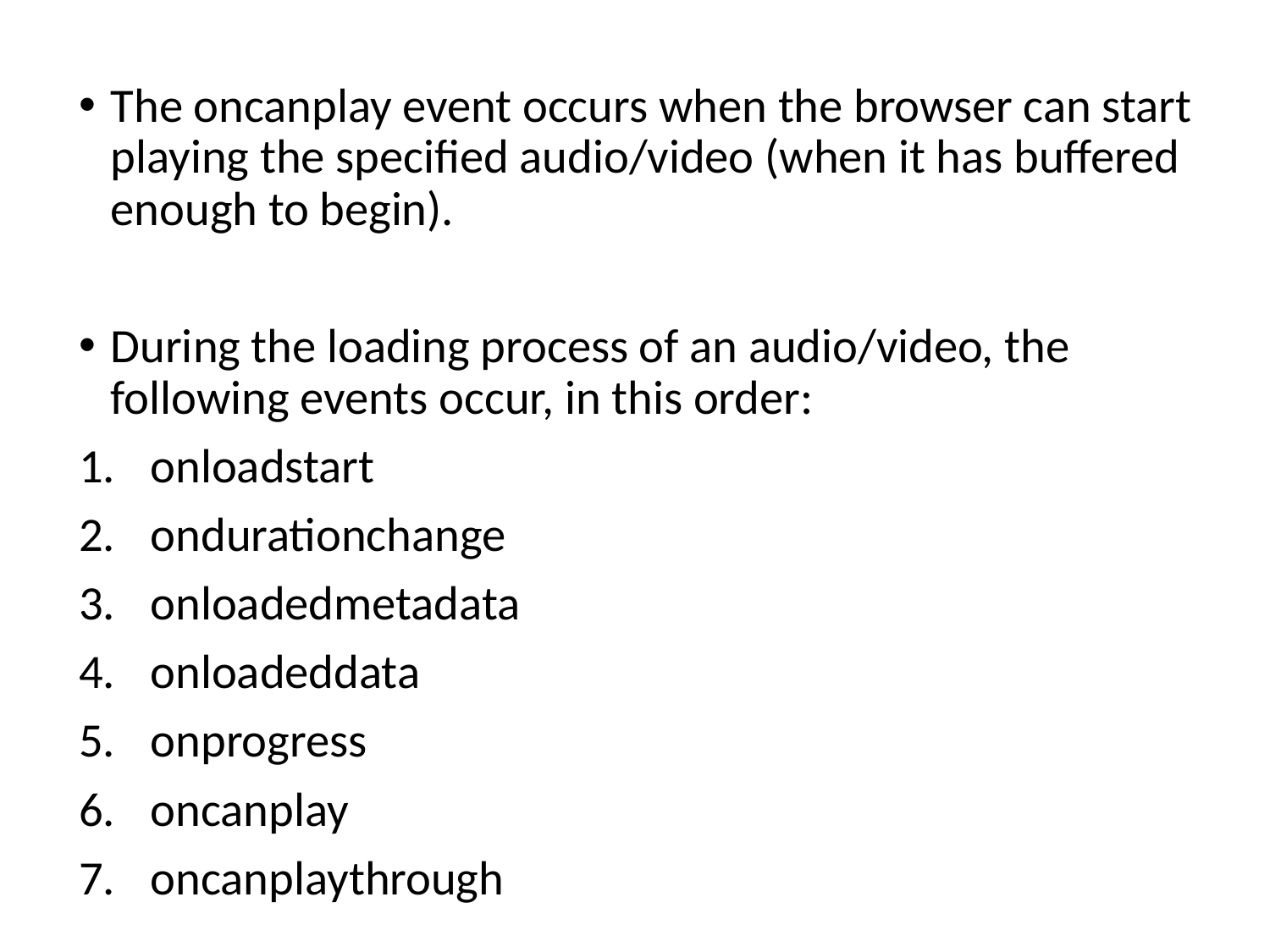

The oncanplay event occurs when the browser can start playing the specified audio/video (when it has buffered enough to begin).

During the loading process of an audio/video, the following events occur, in this order:
onloadstart
ondurationchange
onloadedmetadata
onloadeddata
onprogress
oncanplay
oncanplaythrough
#